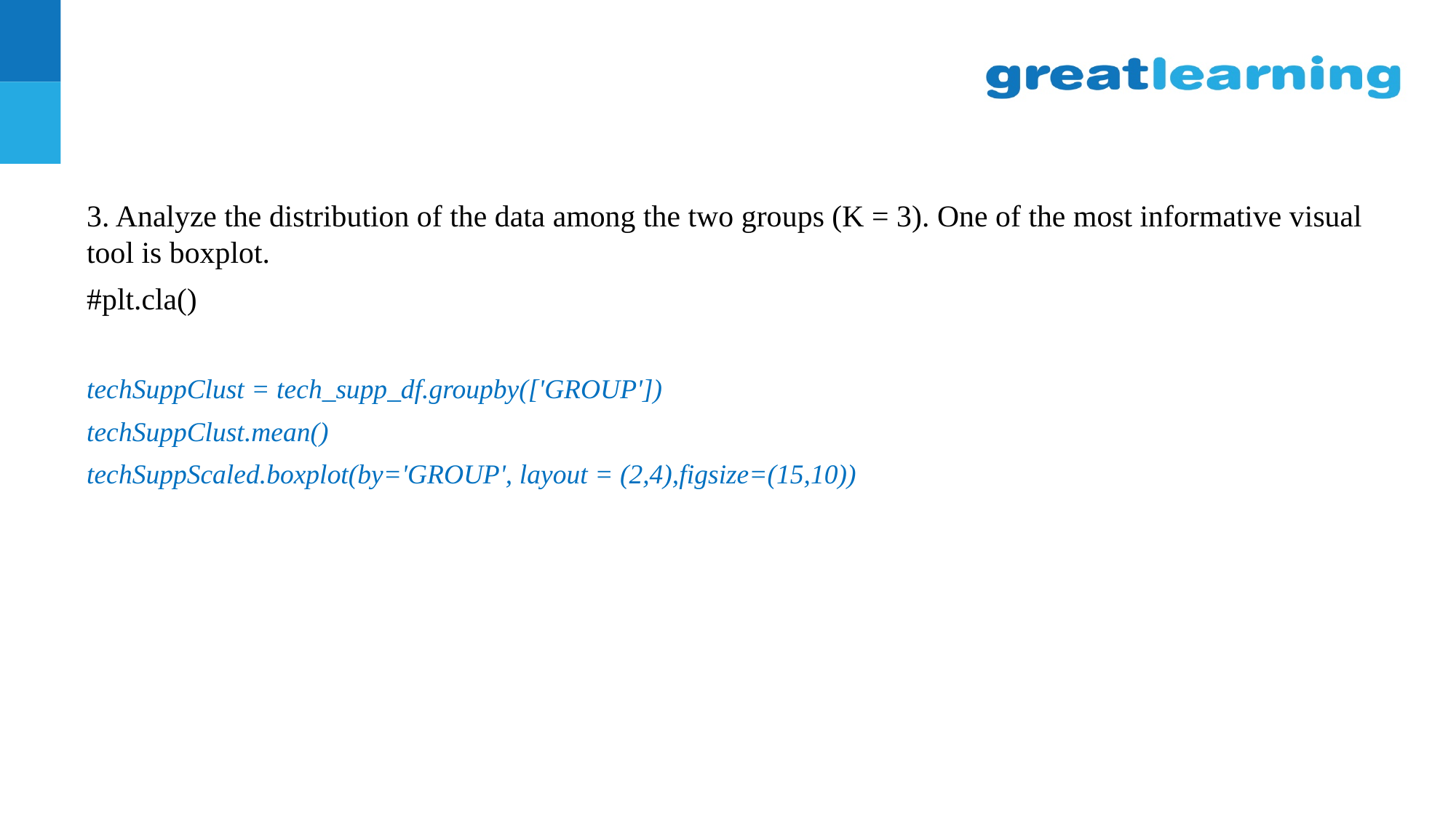

#
3. Analyze the distribution of the data among the two groups (K = 3). One of the most informative visual tool is boxplot.
#plt.cla()

techSuppClust = tech_supp_df.groupby(['GROUP'])
techSuppClust.mean()
techSuppScaled.boxplot(by='GROUP', layout = (2,4),figsize=(15,10))